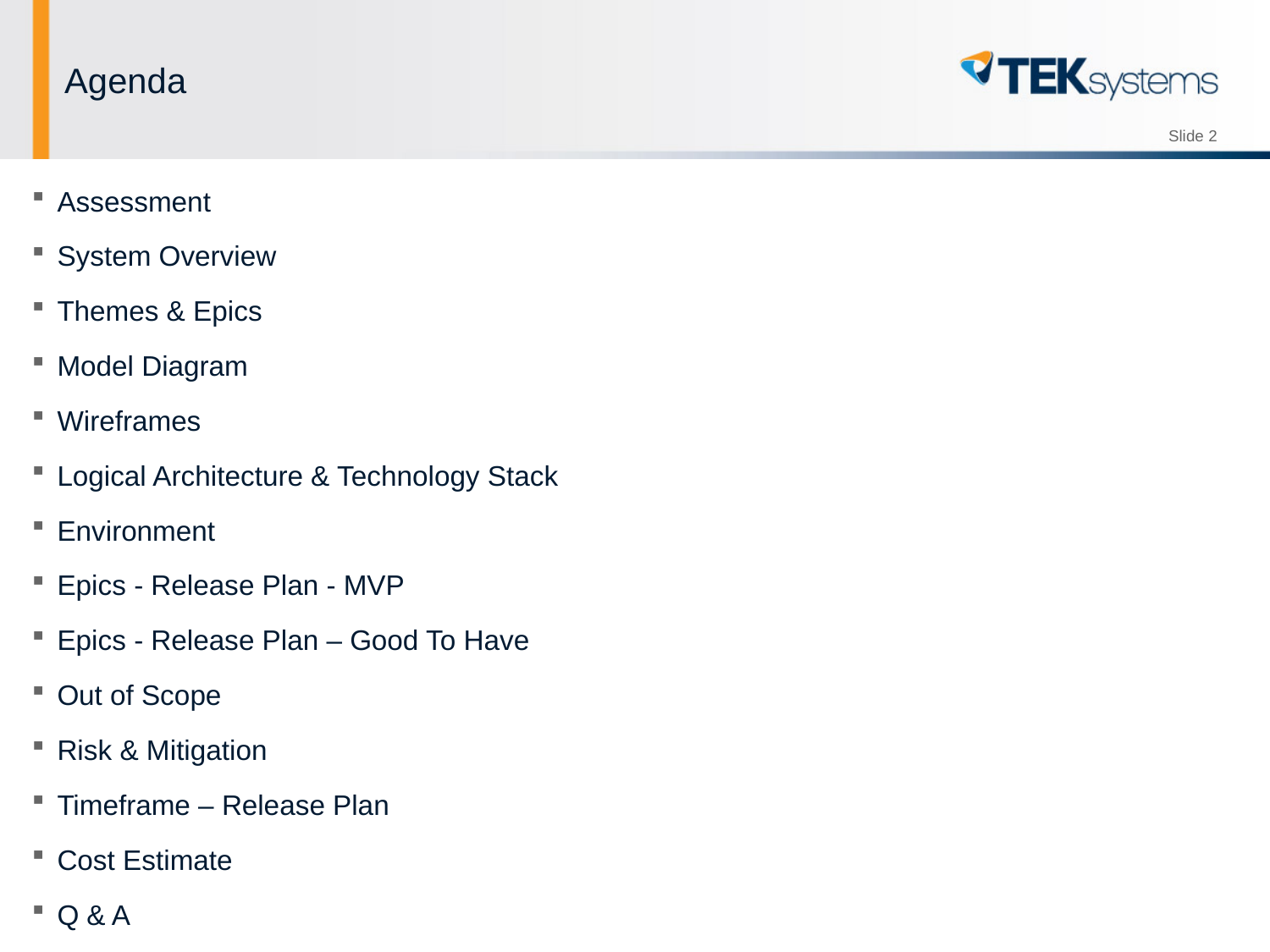

# Agenda
Assessment
System Overview
Themes & Epics
Model Diagram
Wireframes
Logical Architecture & Technology Stack
Environment
Epics - Release Plan - MVP
Epics - Release Plan – Good To Have
Out of Scope
Risk & Mitigation
Timeframe – Release Plan
Cost Estimate
Q & A